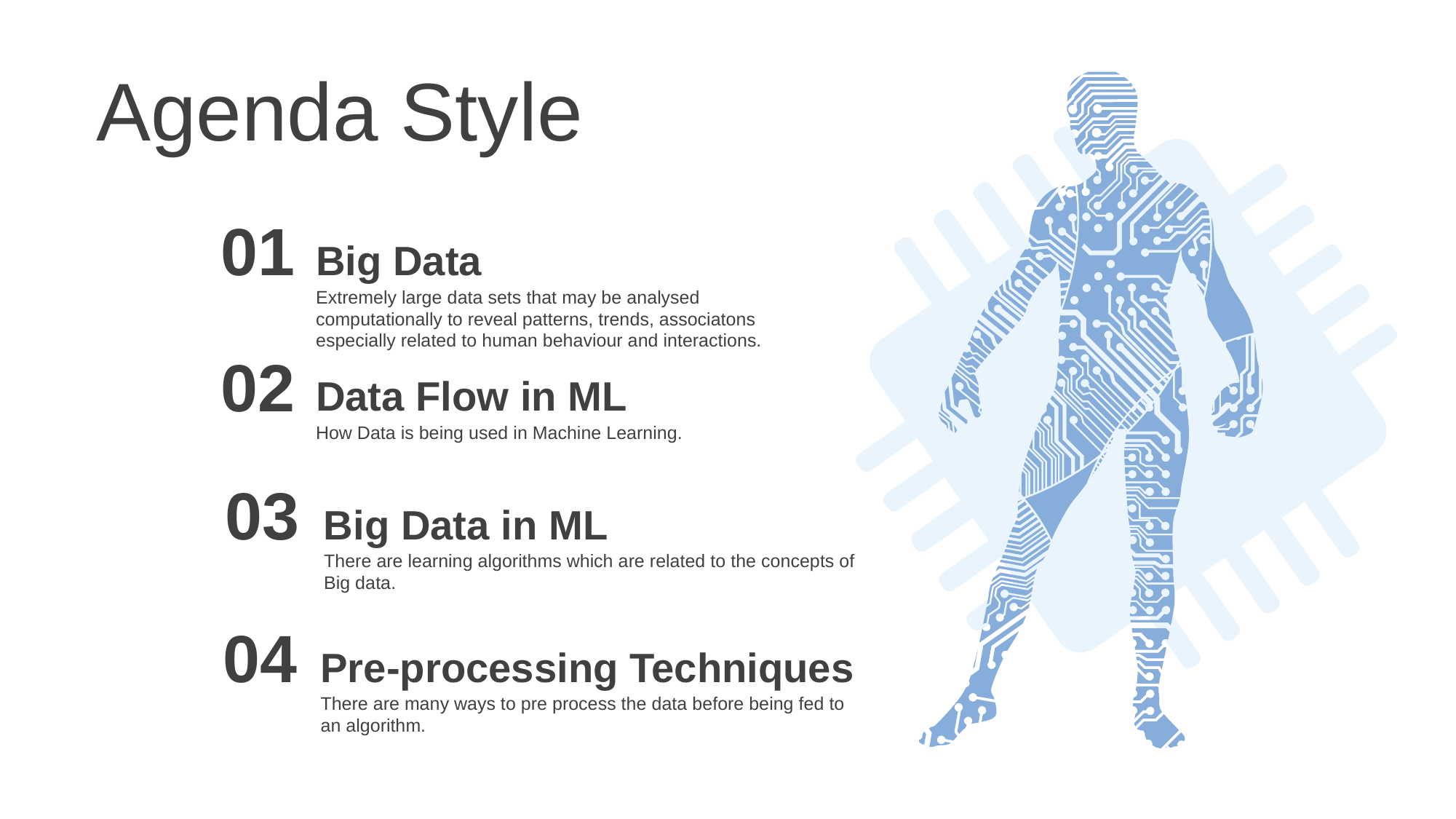

Agenda Style

01
Big Data
Extremely large data sets that may be analysed computationally to reveal patterns, trends, associatons especially related to human behaviour and interactions.
02
Data Flow in ML
How Data is being used in Machine Learning.
03
Big Data in ML
There are learning algorithms which are related to the concepts of Big data.

04
Pre-processing Techniques
There are many ways to pre process the data before being fed to an algorithm.